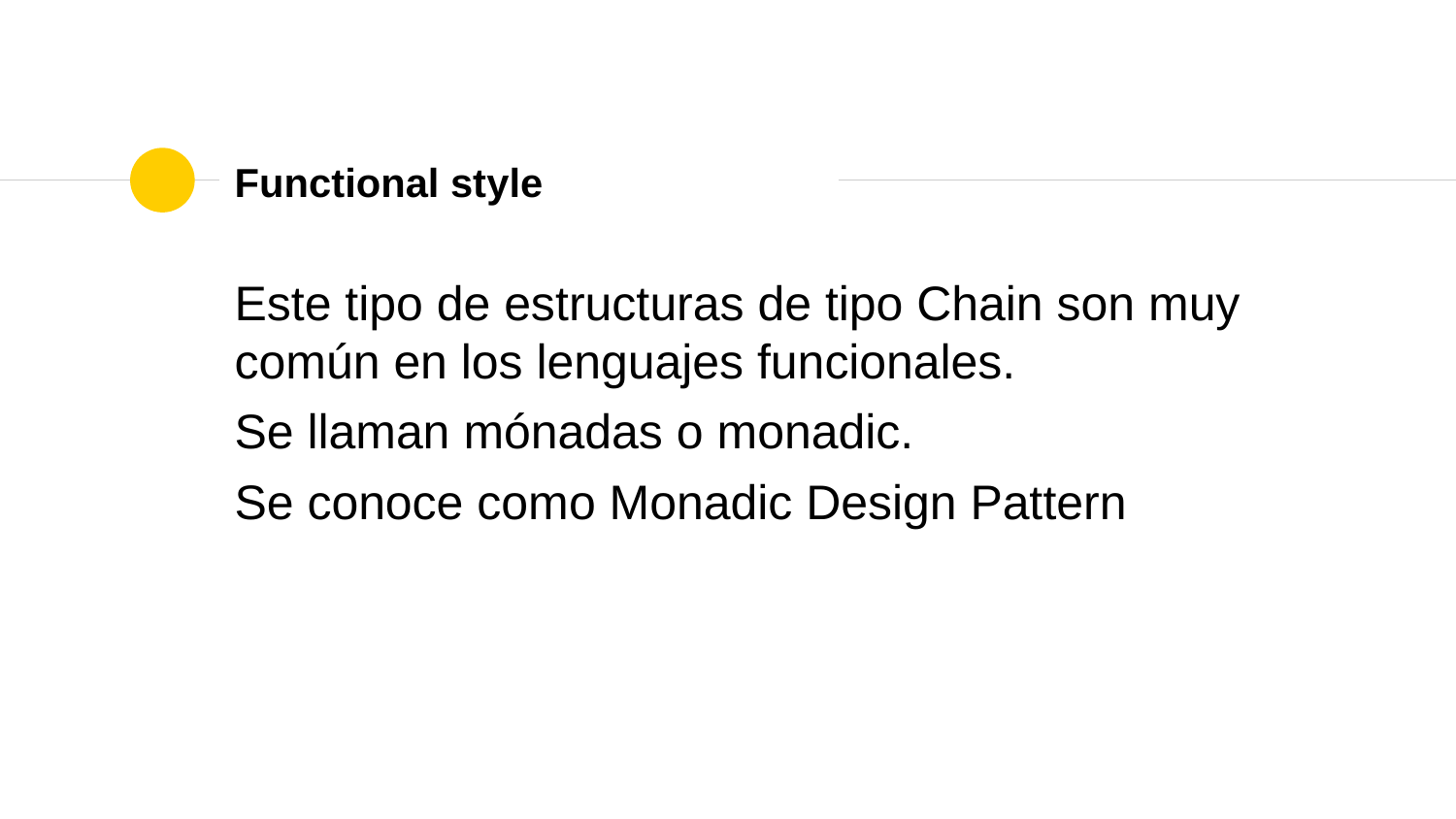

# Functional style
Este tipo de estructuras de tipo Chain son muy común en los lenguajes funcionales.
Se llaman mónadas o monadic.
Se conoce como Monadic Design Pattern